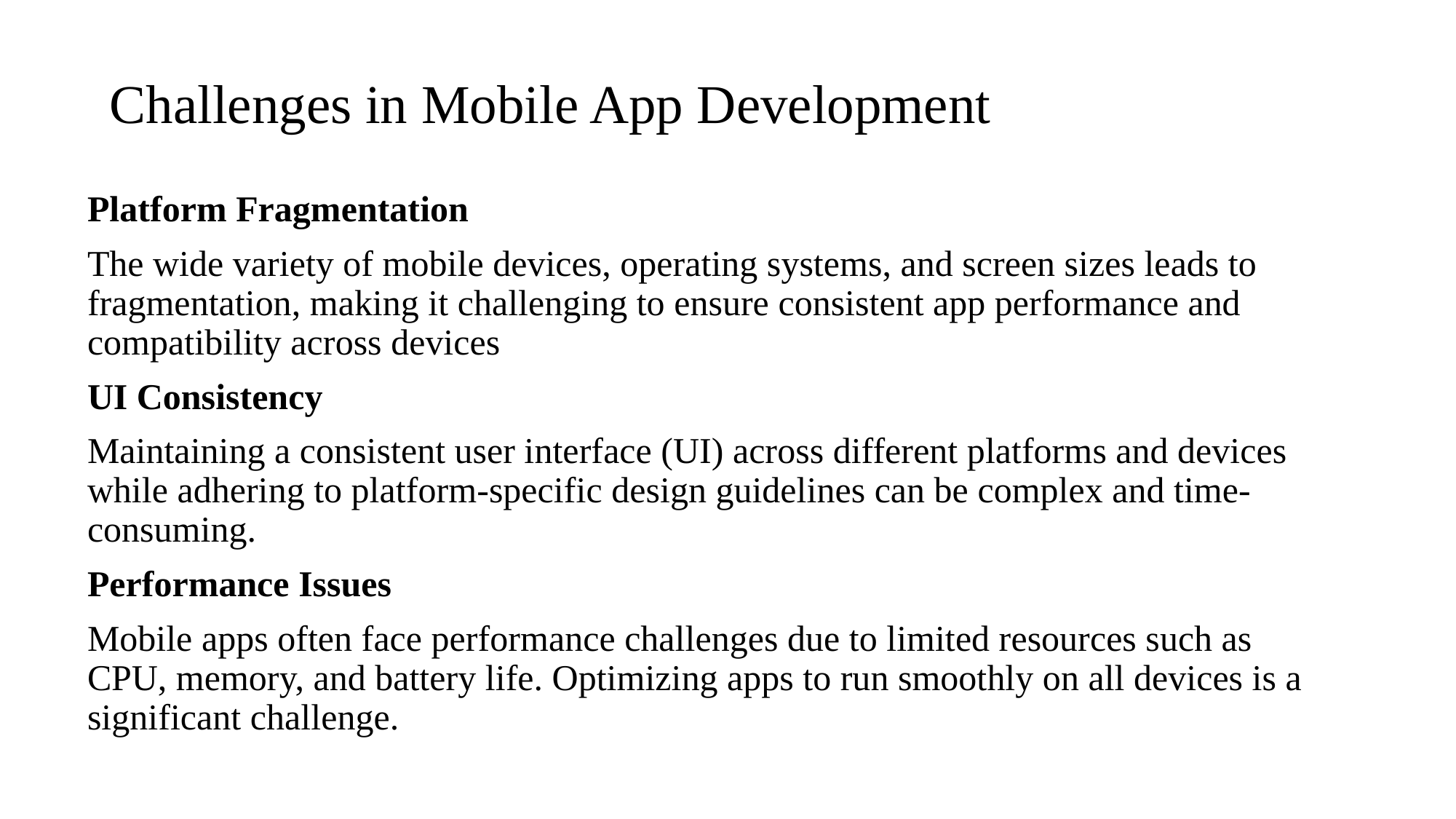

# Challenges in Mobile App Development
Platform Fragmentation
The wide variety of mobile devices, operating systems, and screen sizes leads to fragmentation, making it challenging to ensure consistent app performance and compatibility across devices
UI Consistency
Maintaining a consistent user interface (UI) across different platforms and devices while adhering to platform-specific design guidelines can be complex and time-consuming.
Performance Issues
Mobile apps often face performance challenges due to limited resources such as CPU, memory, and battery life. Optimizing apps to run smoothly on all devices is a significant challenge.

.